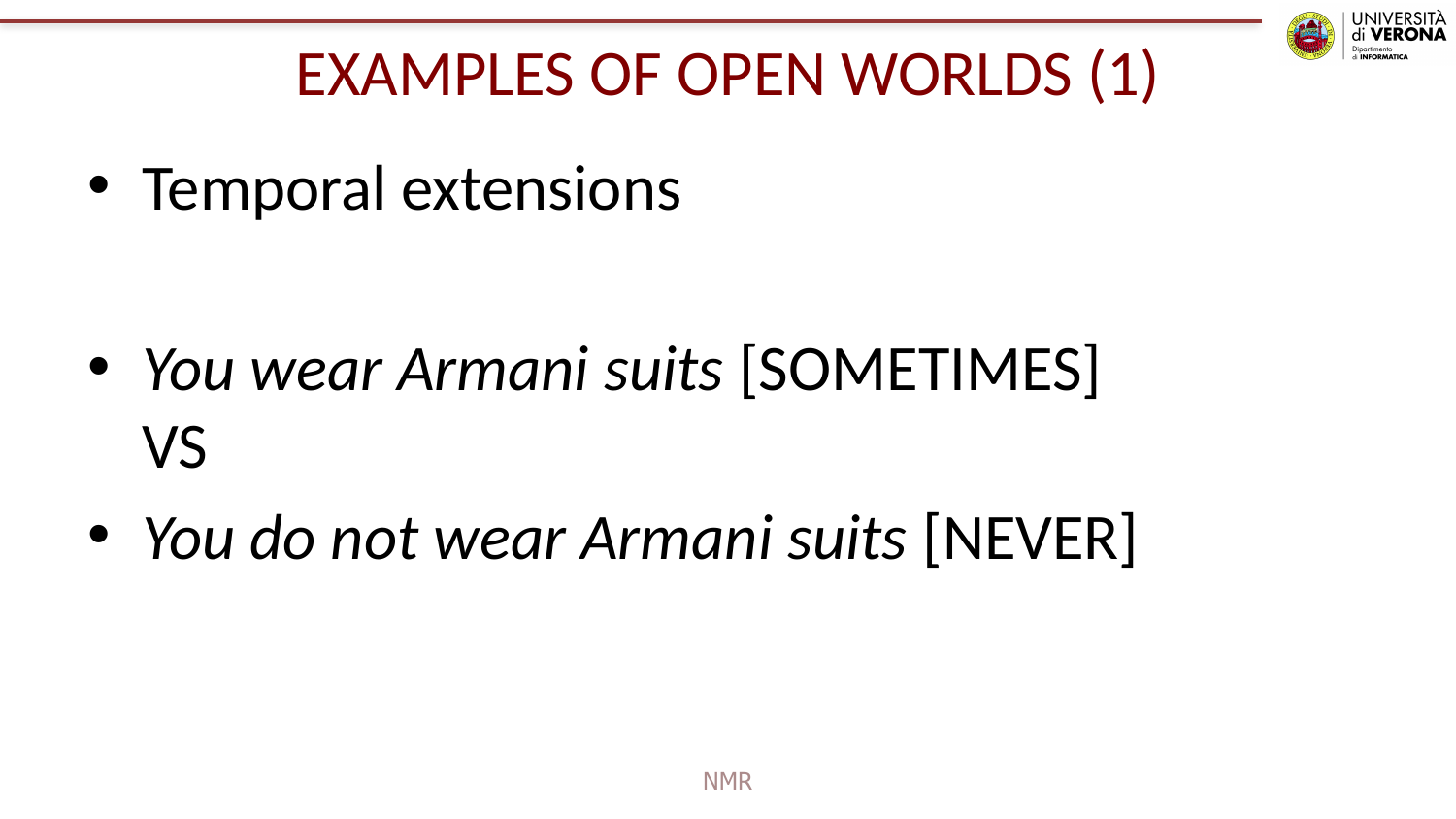

# EXAMPLES OF OPEN WORLDS (1)
Temporal extensions

You wear Armani suits [SOMETIMES]
VS
You do not wear Armani suits [NEVER]

NMR